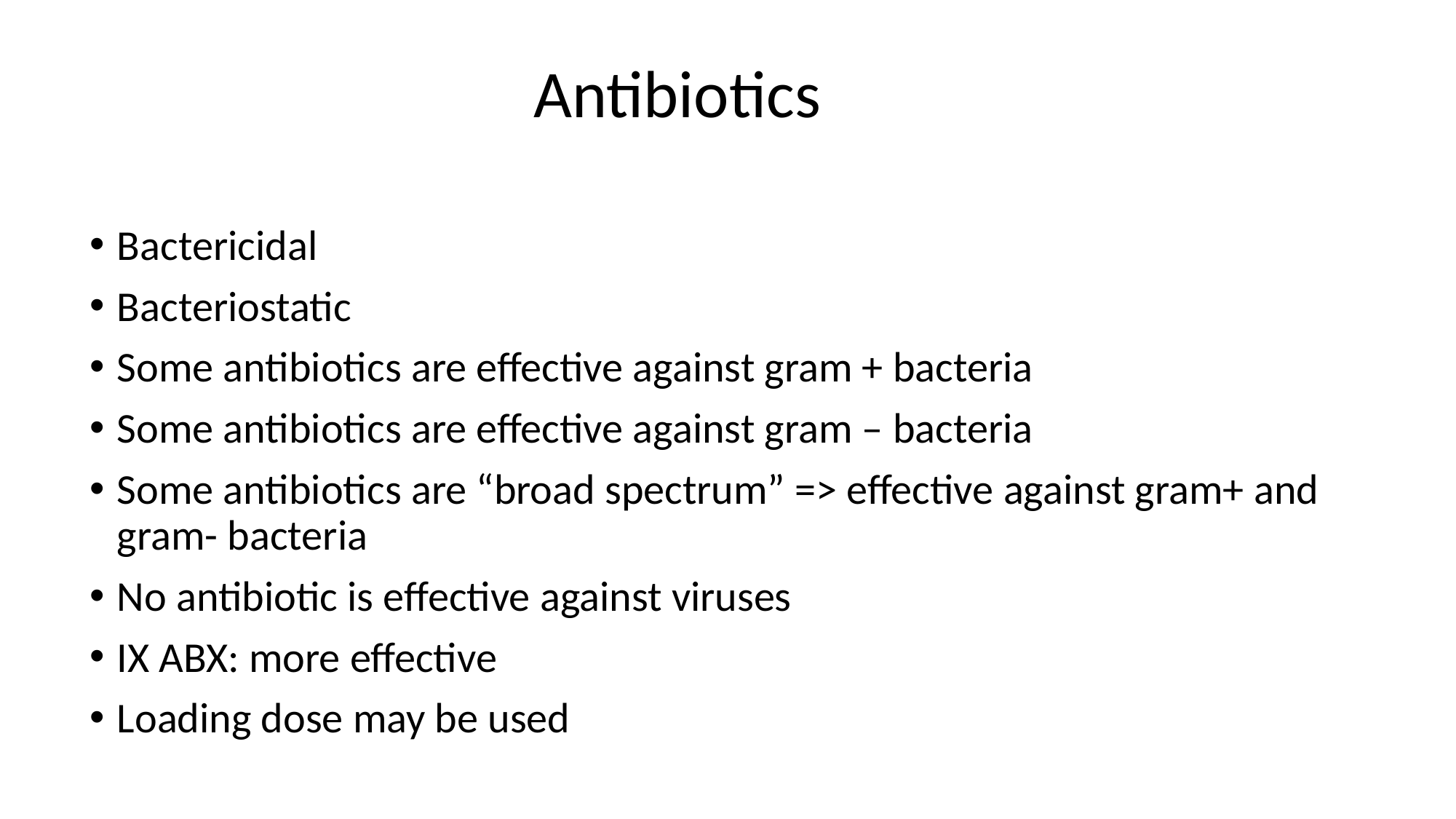

# Antibiotics
Bactericidal
Bacteriostatic
Some antibiotics are effective against gram + bacteria
Some antibiotics are effective against gram – bacteria
Some antibiotics are “broad spectrum” => effective against gram+ and gram- bacteria
No antibiotic is effective against viruses
IX ABX: more effective
Loading dose may be used
26